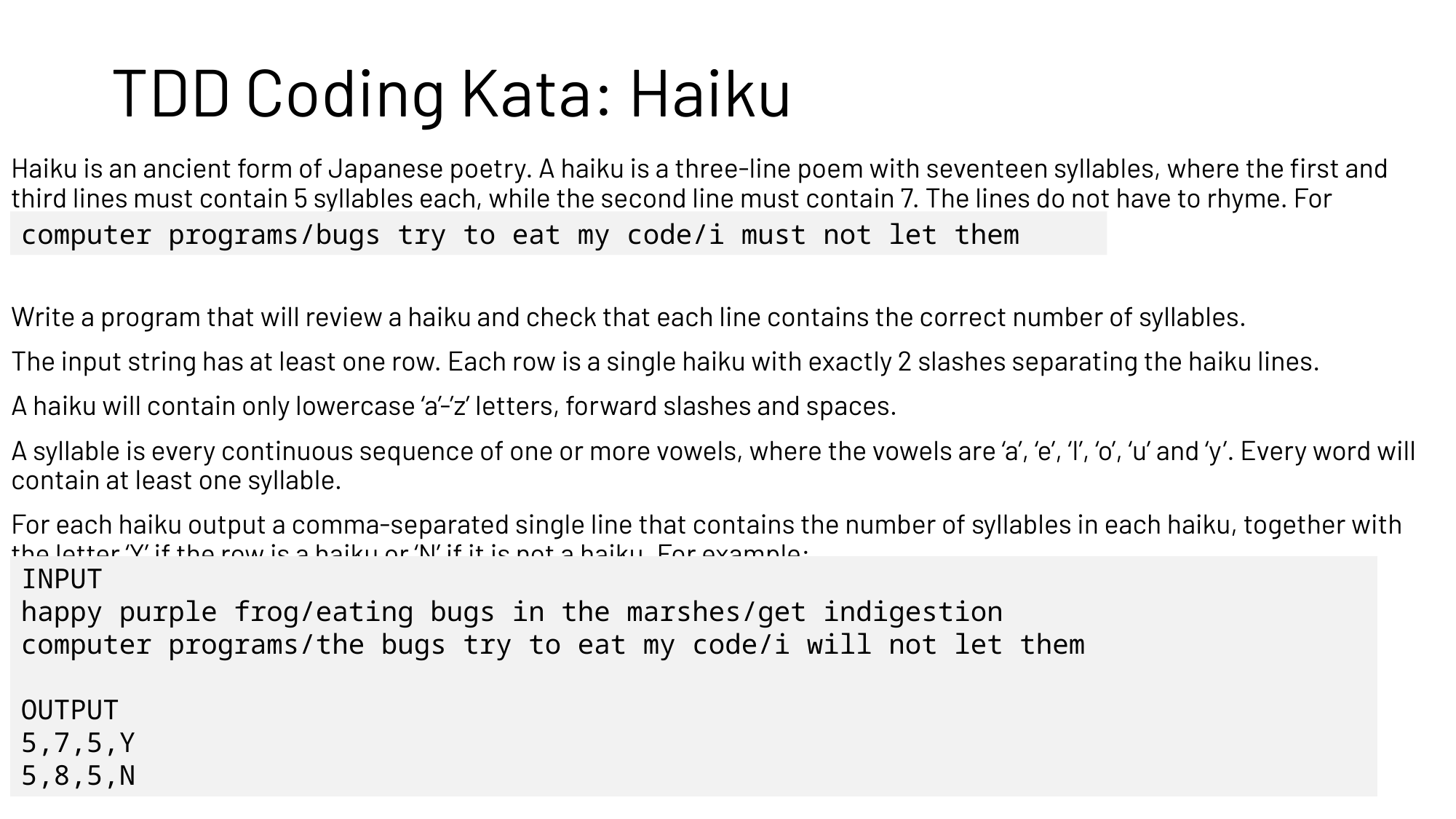

# TDD Coding Kata: Haiku
Haiku is an ancient form of Japanese poetry. A haiku is a three-line poem with seventeen syllables, where the first and third lines must contain 5 syllables each, while the second line must contain 7. The lines do not have to rhyme. For example:

Write a program that will review a haiku and check that each line contains the correct number of syllables.
The input string has at least one row. Each row is a single haiku with exactly 2 slashes separating the haiku lines.
A haiku will contain only lowercase ‘a’-’z’ letters, forward slashes and spaces.
A syllable is every continuous sequence of one or more vowels, where the vowels are ‘a’, ‘e’, ‘I’, ‘o’, ‘u’ and ‘y’. Every word will contain at least one syllable.
For each haiku output a comma-separated single line that contains the number of syllables in each haiku, together with the letter ‘Y’ if the row is a haiku or ‘N’ if it is not a haiku. For example:
computer programs/bugs try to eat my code/i must not let them
INPUT
happy purple frog/eating bugs in the marshes/get indigestion
computer programs/the bugs try to eat my code/i will not let them

OUTPUT
5,7,5,Y
5,8,5,N